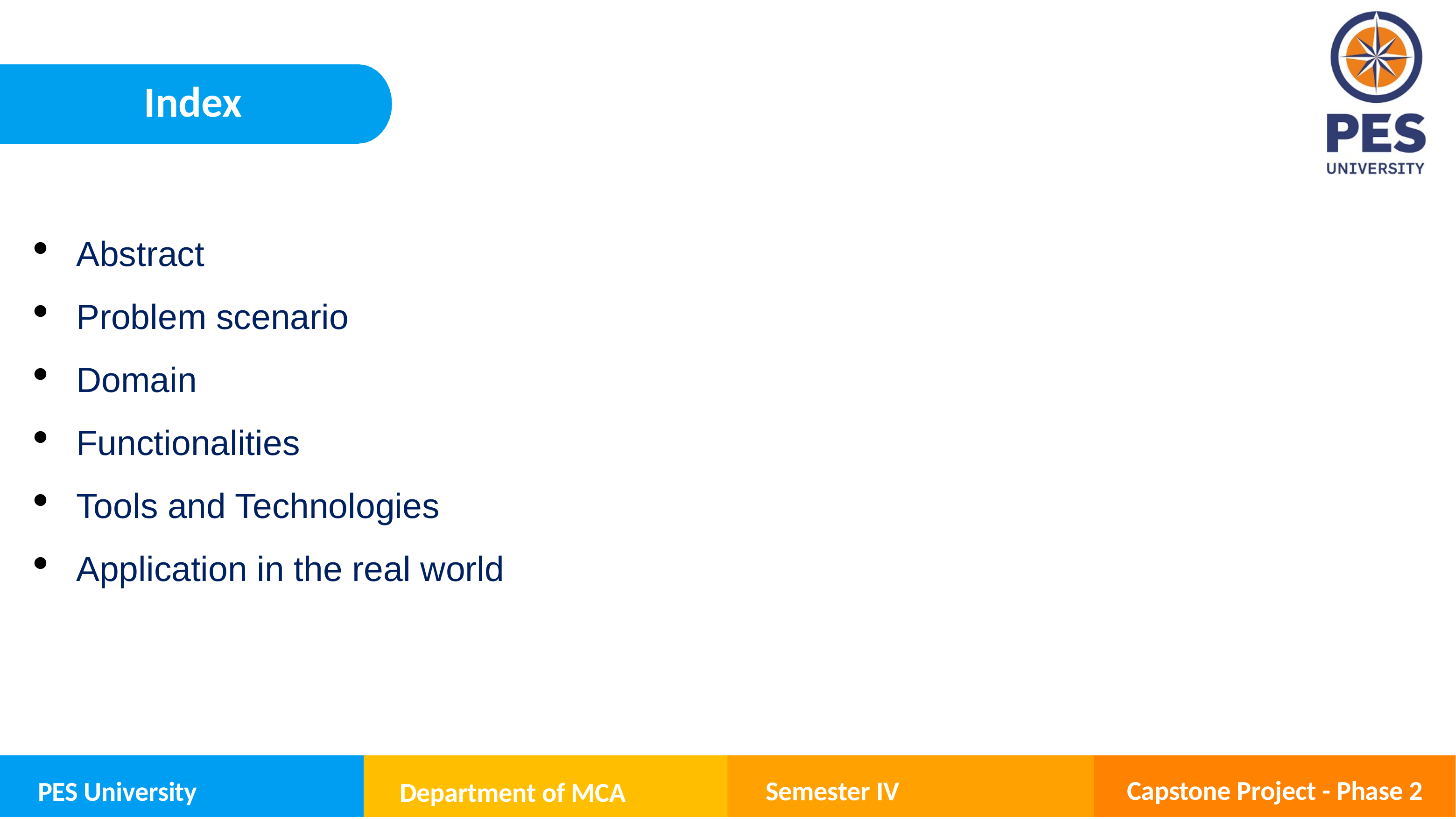

Index
Abstract
Problem scenario
Domain
Functionalities
Tools and Technologies
Application in the real world